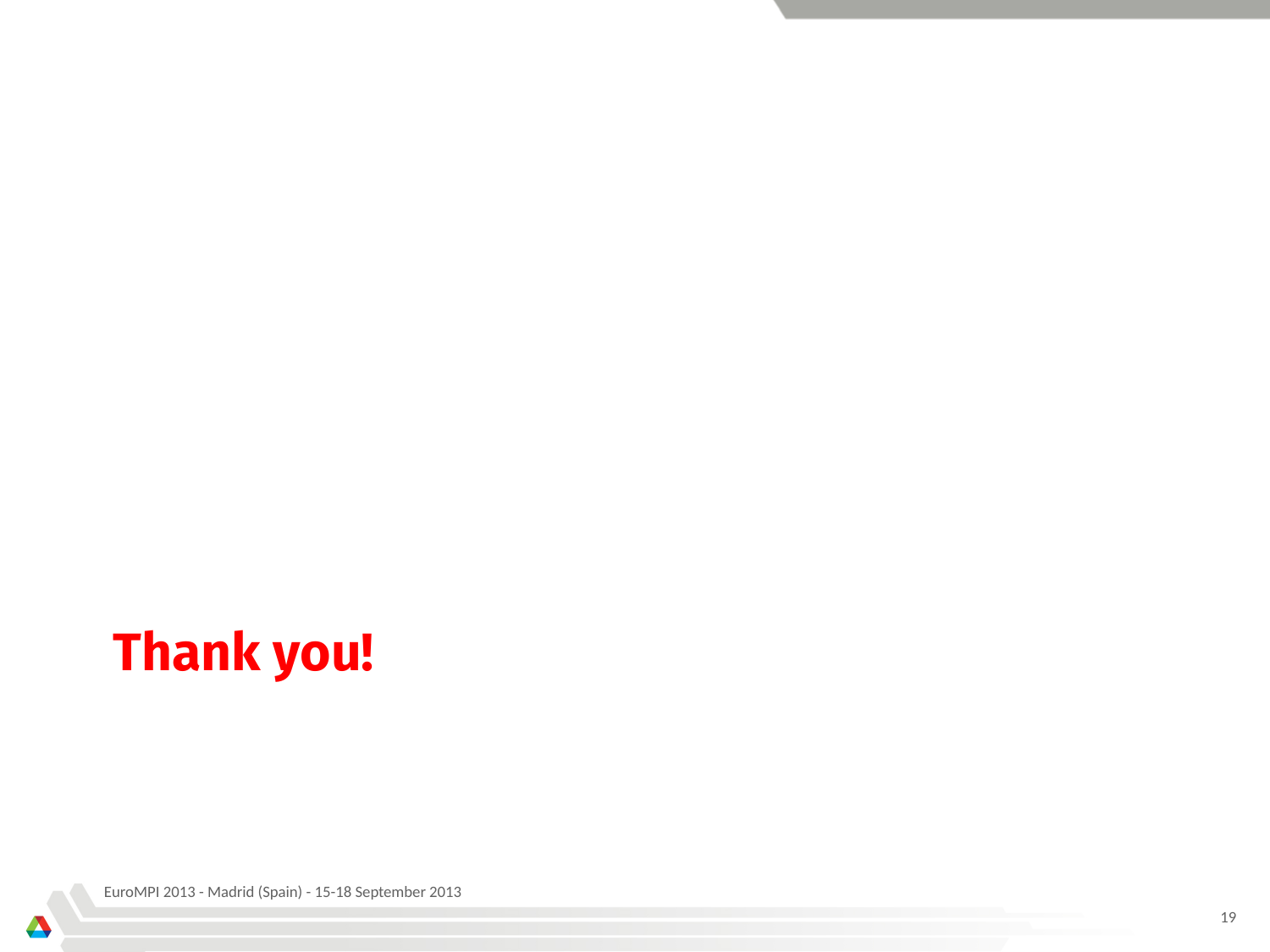

# Thank you!
EuroMPI 2013 - Madrid (Spain) - 15-18 September 2013
19